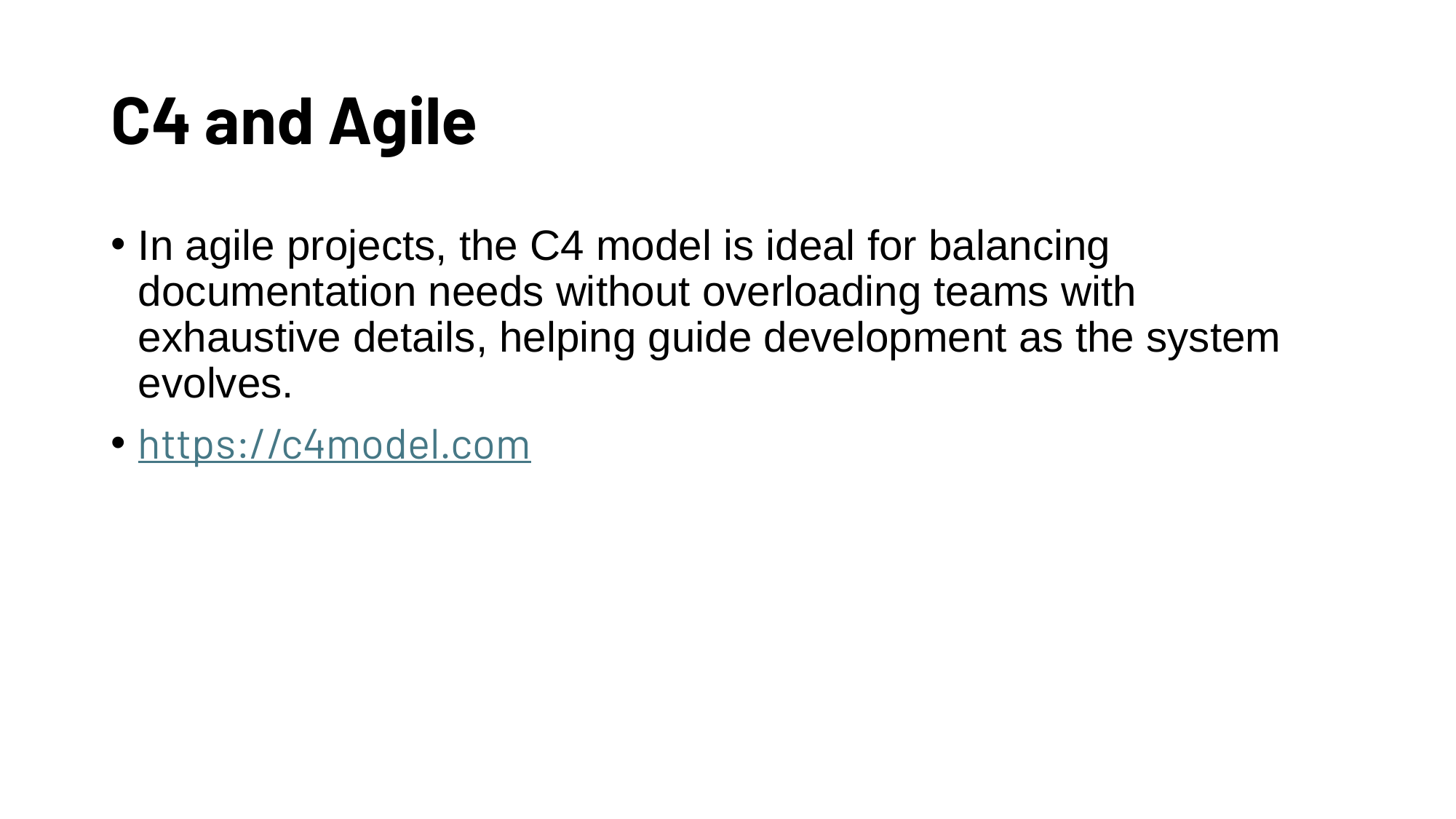

# C4 and Agile
In agile projects, the C4 model is ideal for balancing documentation needs without overloading teams with exhaustive details, helping guide development as the system evolves.
https://c4model.com